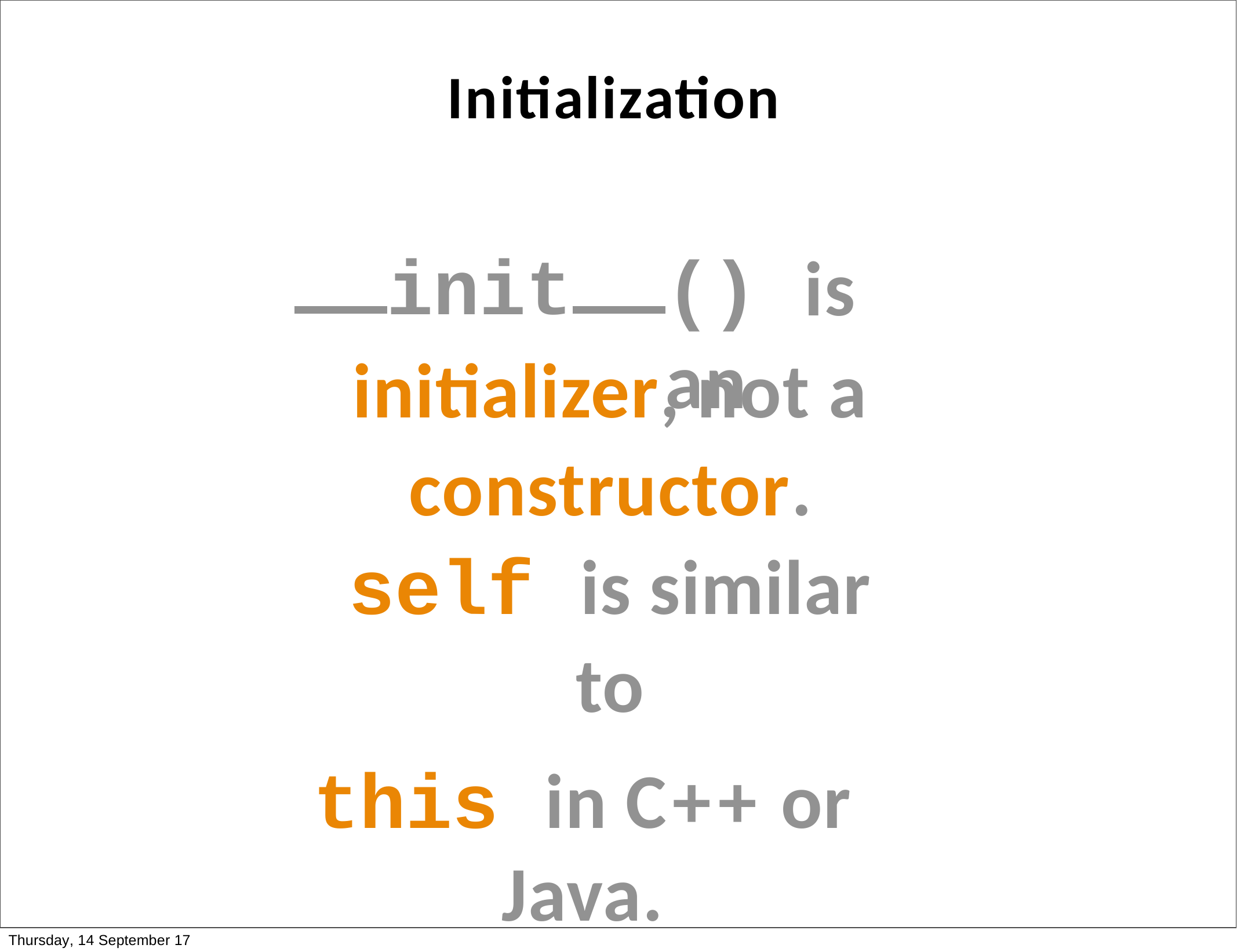

# Initialization
init
() is an

initializer, not a constructor. self is similar to
this in C++ or Java.
Thursday, 14 September 17